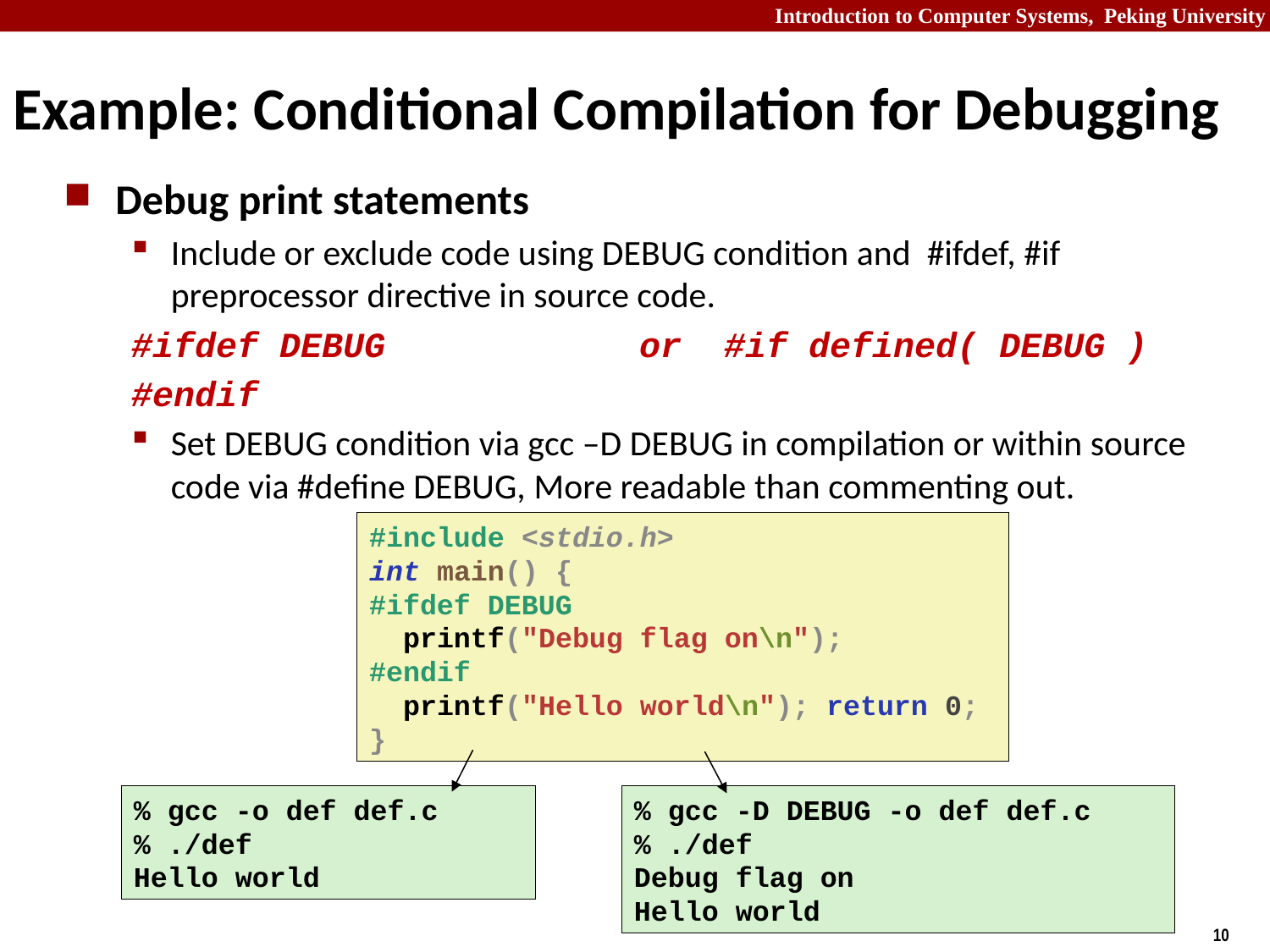

# Example: Conditional Compilation for Debugging
Debug print statements
Include or exclude code using DEBUG condition and  #ifdef, #if preprocessor directive in source code.
#ifdef DEBUG		or  #if defined( DEBUG )‏
#endif
Set DEBUG condition via gcc –D DEBUG in compilation or within source code via #define DEBUG, More readable than commenting out.
#include <stdio.h>
int main() {
#ifdef DEBUG
  printf("Debug flag on\n");
#endif
  printf("Hello world\n"); return 0;
}
% gcc -o def def.c
% ./def
Hello world
% gcc -D DEBUG -o def def.c
% ./def
Debug flag on
Hello world